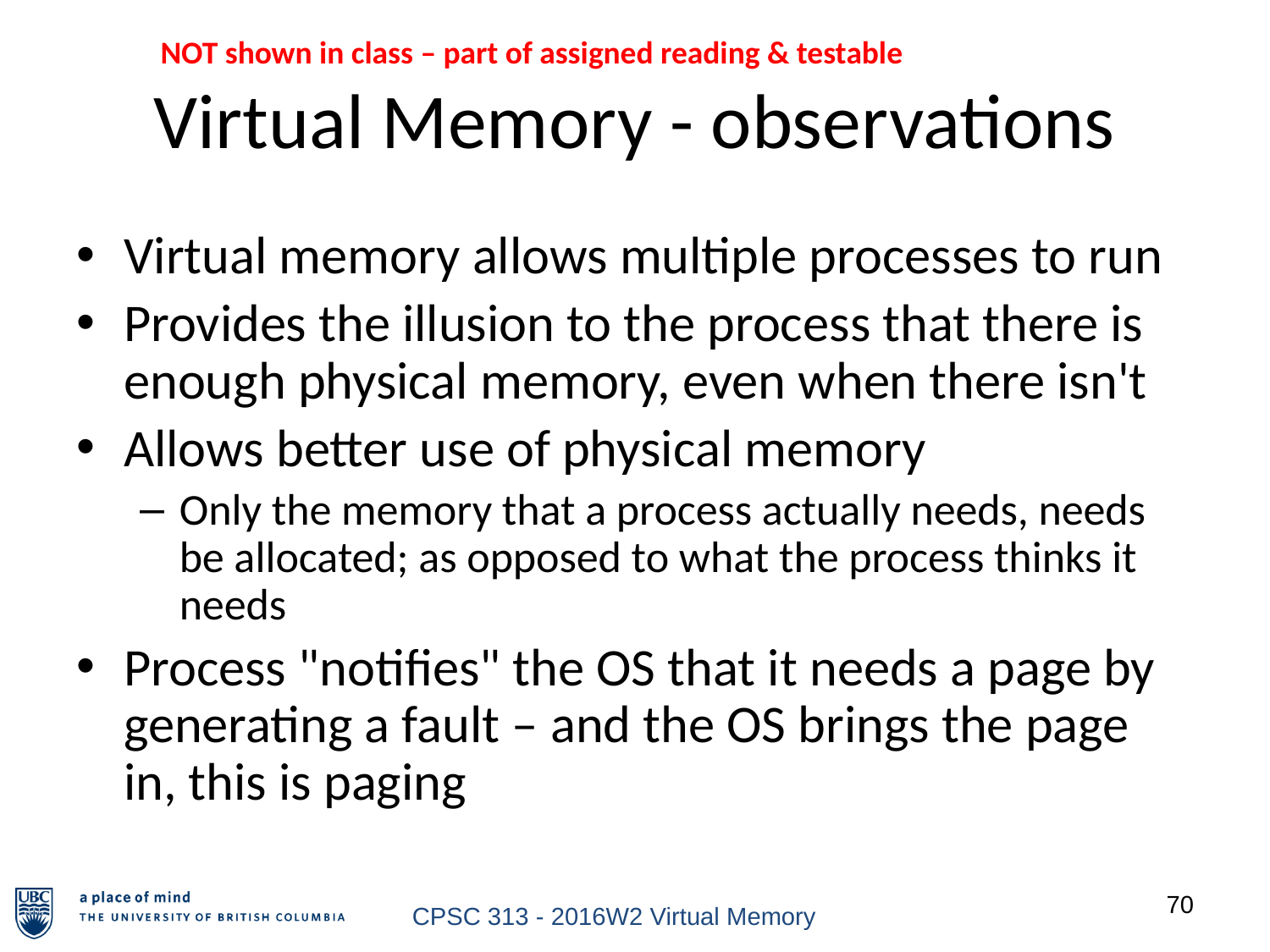

Virtual Memory - observations
Virtual memory allows multiple processes to run
Provides the illusion to the process that there is enough physical memory, even when there isn't
Allows better use of physical memory
Only the memory that a process actually needs, needs be allocated; as opposed to what the process thinks it needs
Process "notifies" the OS that it needs a page by generating a fault – and the OS brings the page in, this is paging
NOT shown in class – part of assigned reading & testable
70